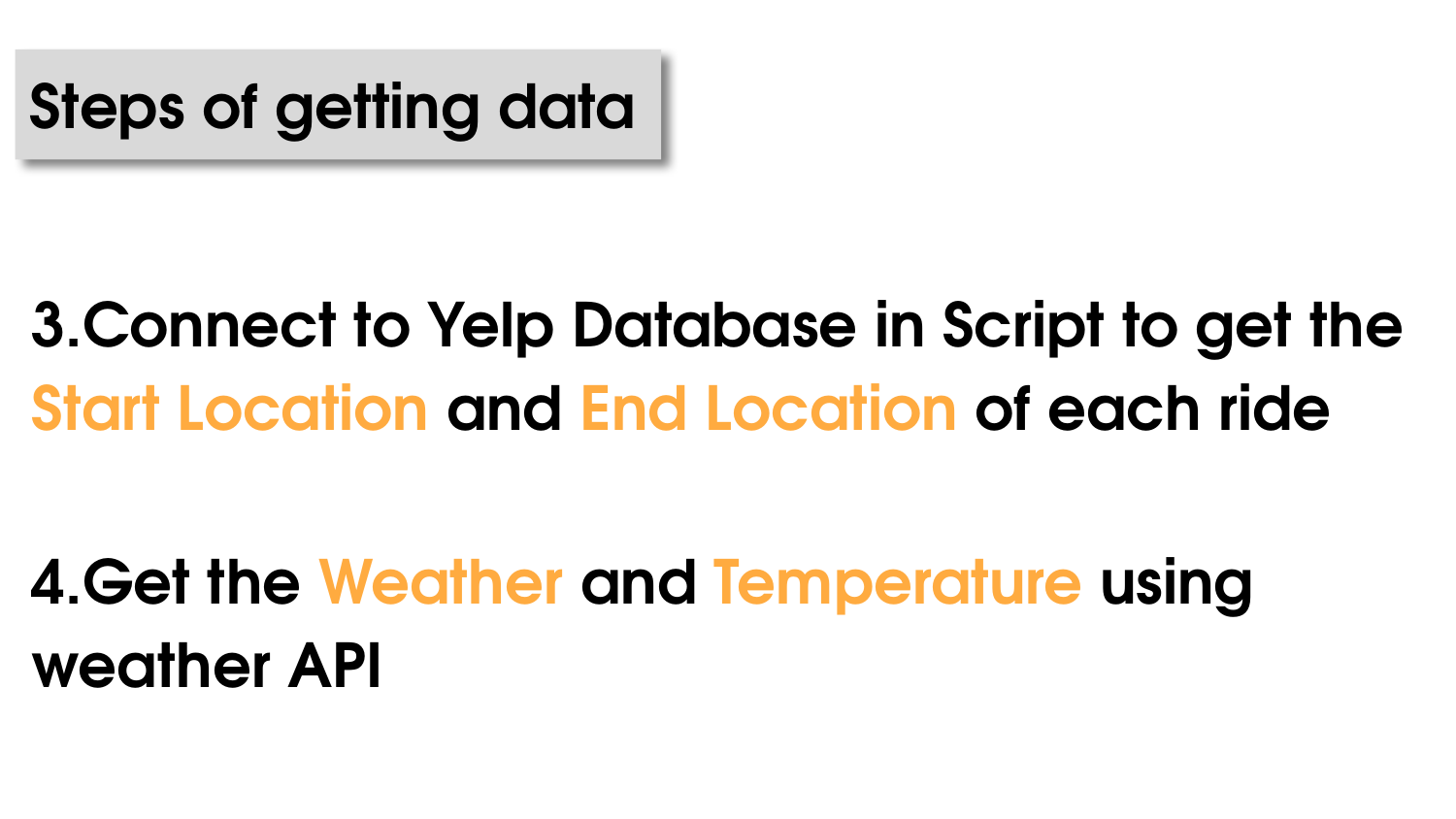

Steps of getting data
3.Connect to Yelp Database in Script to get the Start Location and End Location of each ride

4.Get the Weather and Temperature using weather API